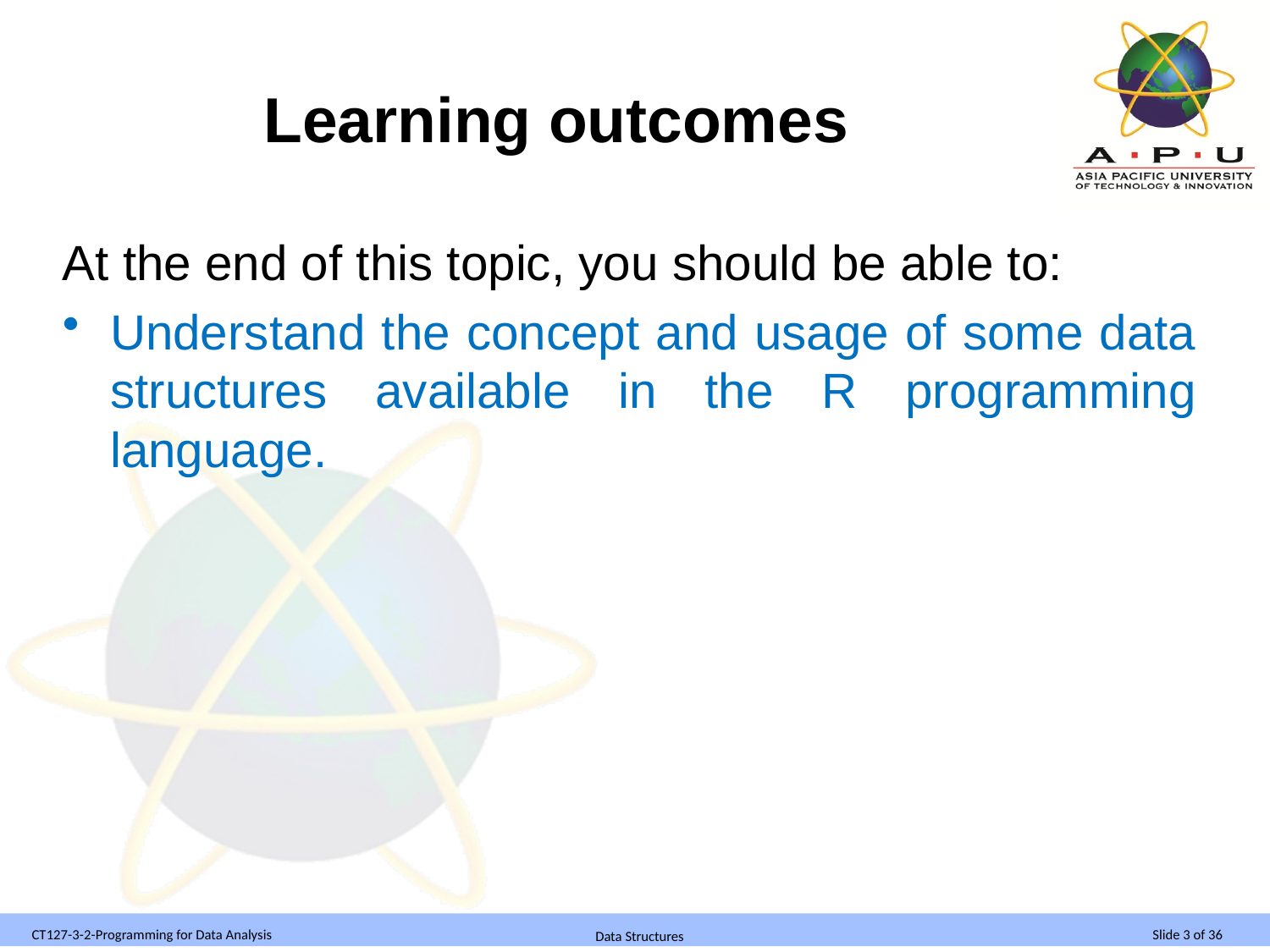

# Learning outcomes

At the end of this topic, you should be able to:
Understand the concept and usage of some data structures available in the R programming language.